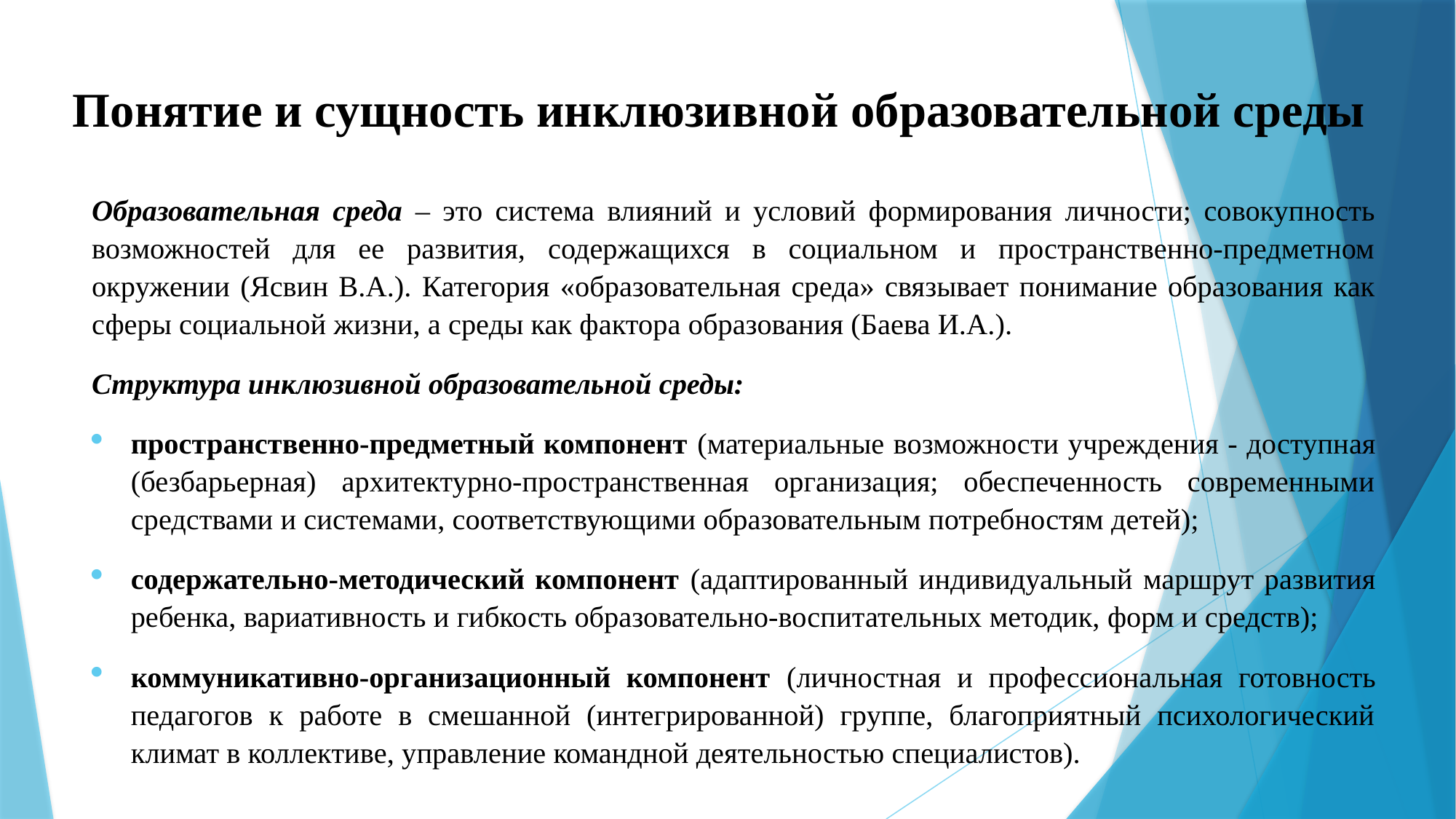

# Понятие и сущность инклюзивной образовательной среды
Образовательная среда – это система влияний и условий формирования личности; совокупность возможностей для ее развития, содержащихся в социальном и пространственно-предметном окружении (Ясвин В.А.). Категория «образовательная среда» связывает понимание образования как сферы социальной жизни, а среды как фактора образования (Баева И.А.).
Структура инклюзивной образовательной среды:
пространственно-предметный компонент (материальные возможности учреждения - доступная (безбарьерная) архитектурно-пространственная организация; обеспеченность современными средствами и системами, соответствующими образовательным потребностям детей);
содержательно-методический компонент (адаптированный индивидуальный маршрут развития ребенка, вариативность и гибкость образовательно-воспитательных методик, форм и средств);
коммуникативно-организационный компонент (личностная и профессиональная готовность педагогов к работе в смешанной (интегрированной) группе, благоприятный психологический климат в коллективе, управление командной деятельностью специалистов).